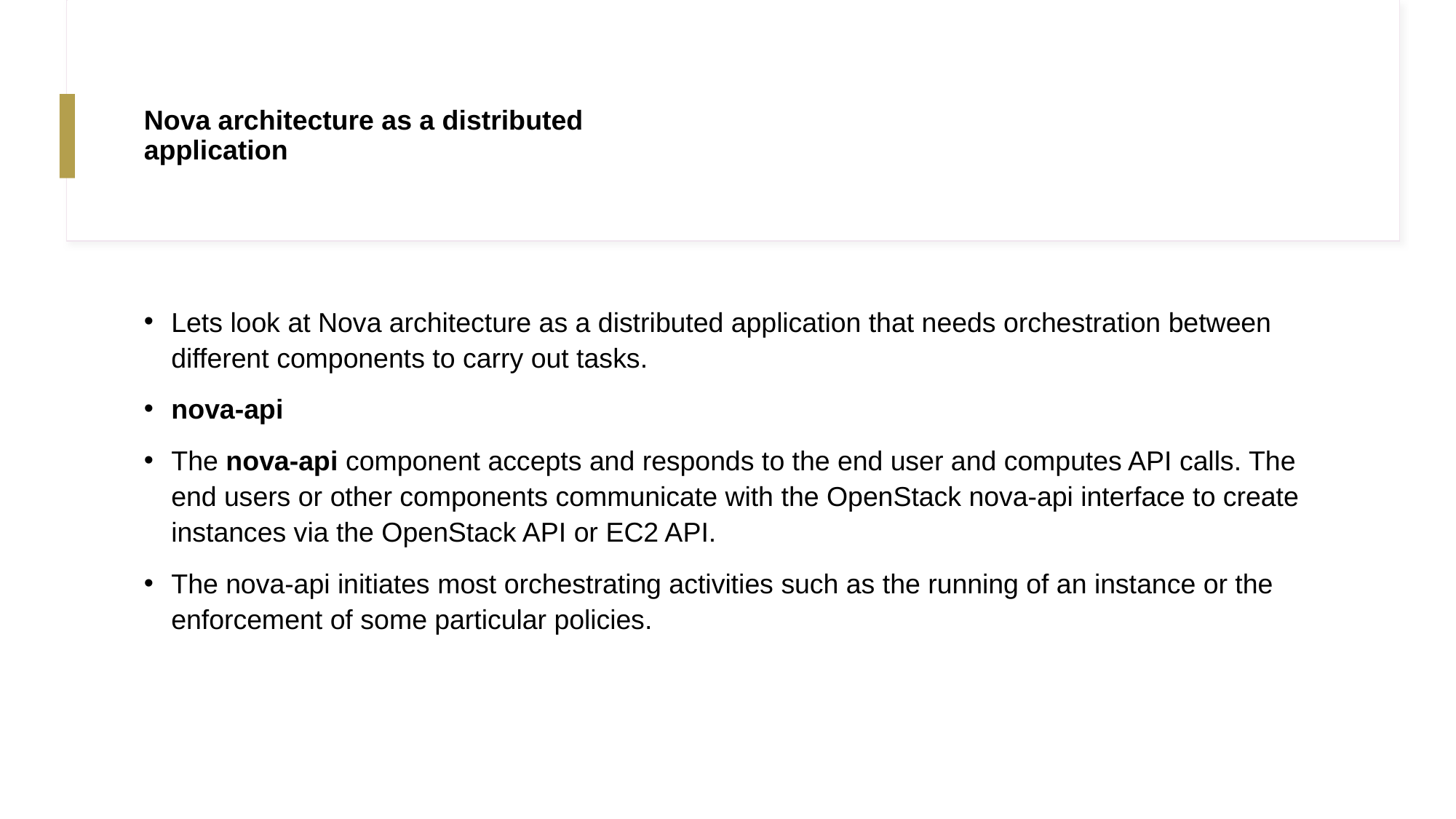

# Nova architecture as a distributed application
Lets look at Nova architecture as a distributed application that needs orchestration between different components to carry out tasks.
nova-api
The nova-api component accepts and responds to the end user and computes API calls. The end users or other components communicate with the OpenStack nova-api interface to create instances via the OpenStack API or EC2 API.
The nova-api initiates most orchestrating activities such as the running of an instance or the enforcement of some particular policies.